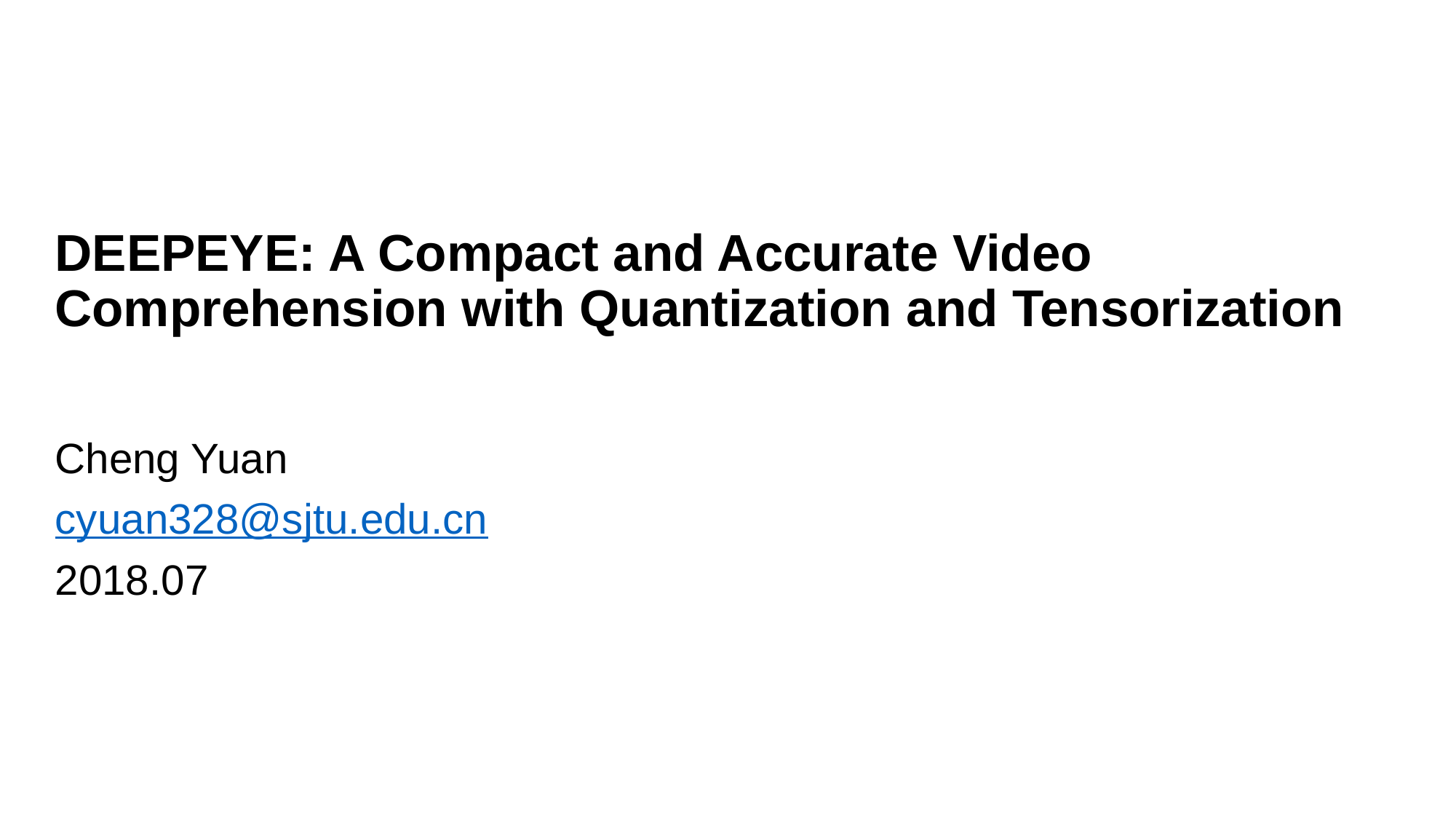

# DEEPEYE: A Compact and Accurate Video Comprehension with Quantization and Tensorization
Cheng Yuan
cyuan328@sjtu.edu.cn
2018.07